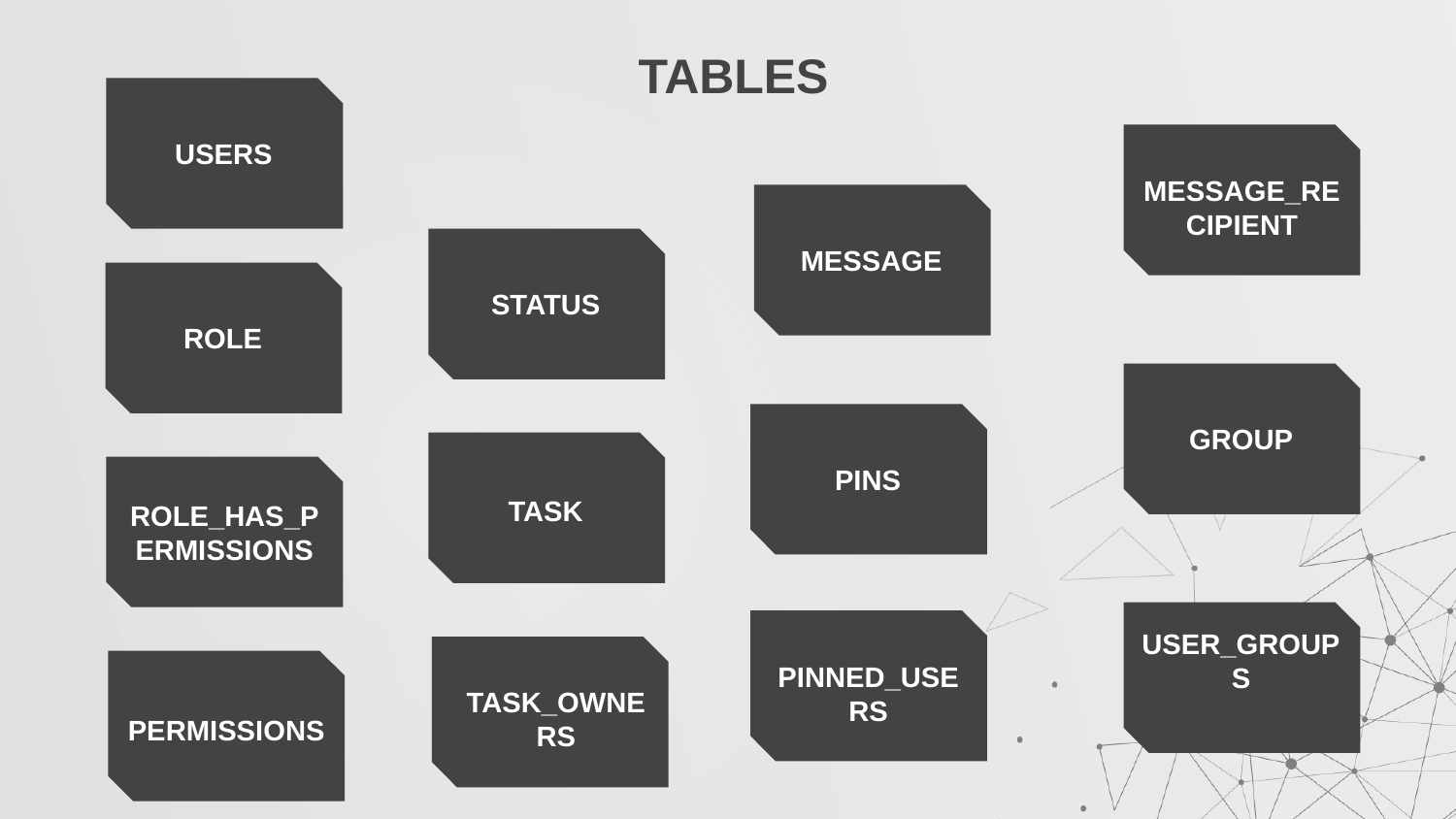

# TABLES

USERS

MESSAGE_RECIPIENT
MESSAGE

STATUS
ROLE

GROUP

PINS

TASK
ROLE_HAS_PERMISSIONS

USER_GROUPS

PINNED_USERS
PERMISSIONS
TASK_OWNERS